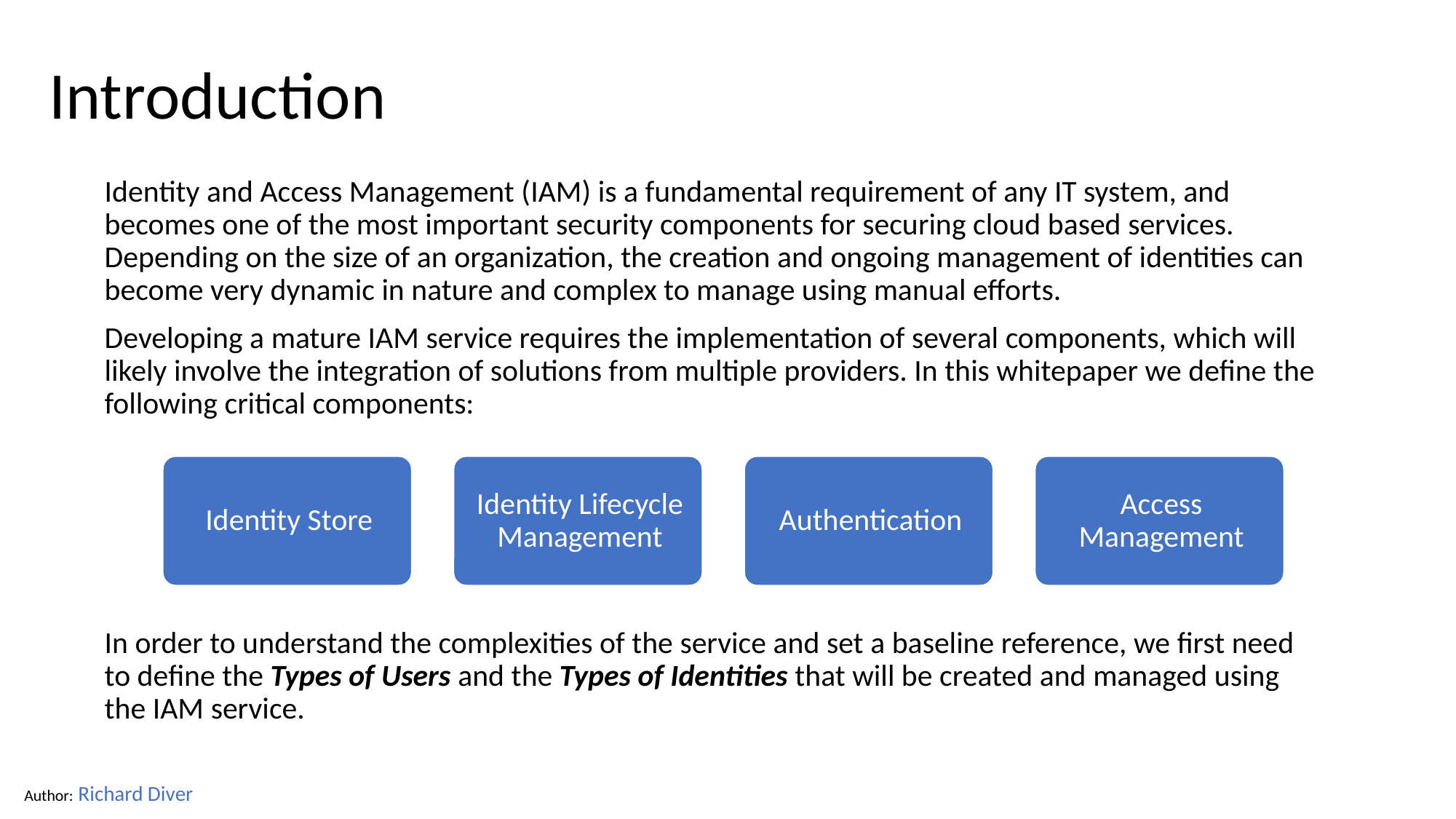

# Introduction
Identity and Access Management (IAM) is a fundamental requirement of any IT system, and becomes one of the most important security components for securing cloud based services. Depending on the size of an organization, the creation and ongoing management of identities can become very dynamic in nature and complex to manage using manual efforts.
Developing a mature IAM service requires the implementation of several components, which will likely involve the integration of solutions from multiple providers. In this whitepaper we define the following critical components:

In order to understand the complexities of the service and set a baseline reference, we first need to define the Types of Users and the Types of Identities that will be created and managed using the IAM service.
Identity Store
Identity Lifecycle Management
Authentication
Access Management